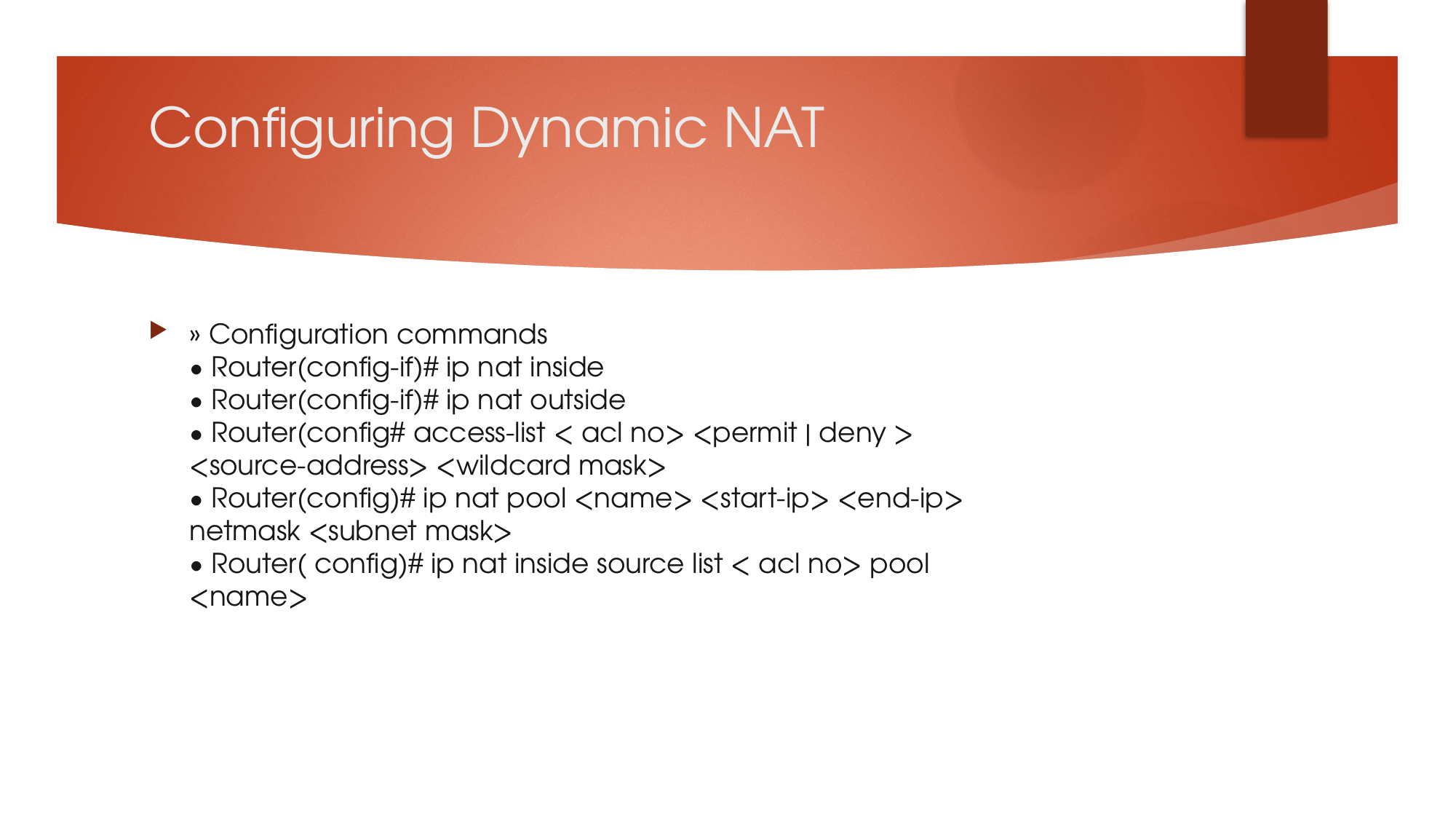

# Configuring Dynamic NAT
» Configuration commands
• Router(config-if)# ip nat inside
• Router(config-if)# ip nat outside
• Router(config# access-list < acl no> <permit | deny >
<source-address> <wildcard mask>
• Router(config)# ip nat pool <name> <start-ip> <end-ip>
netmask <subnet mask>
• Router( config)# ip nat inside source list < acl no> pool
<name>